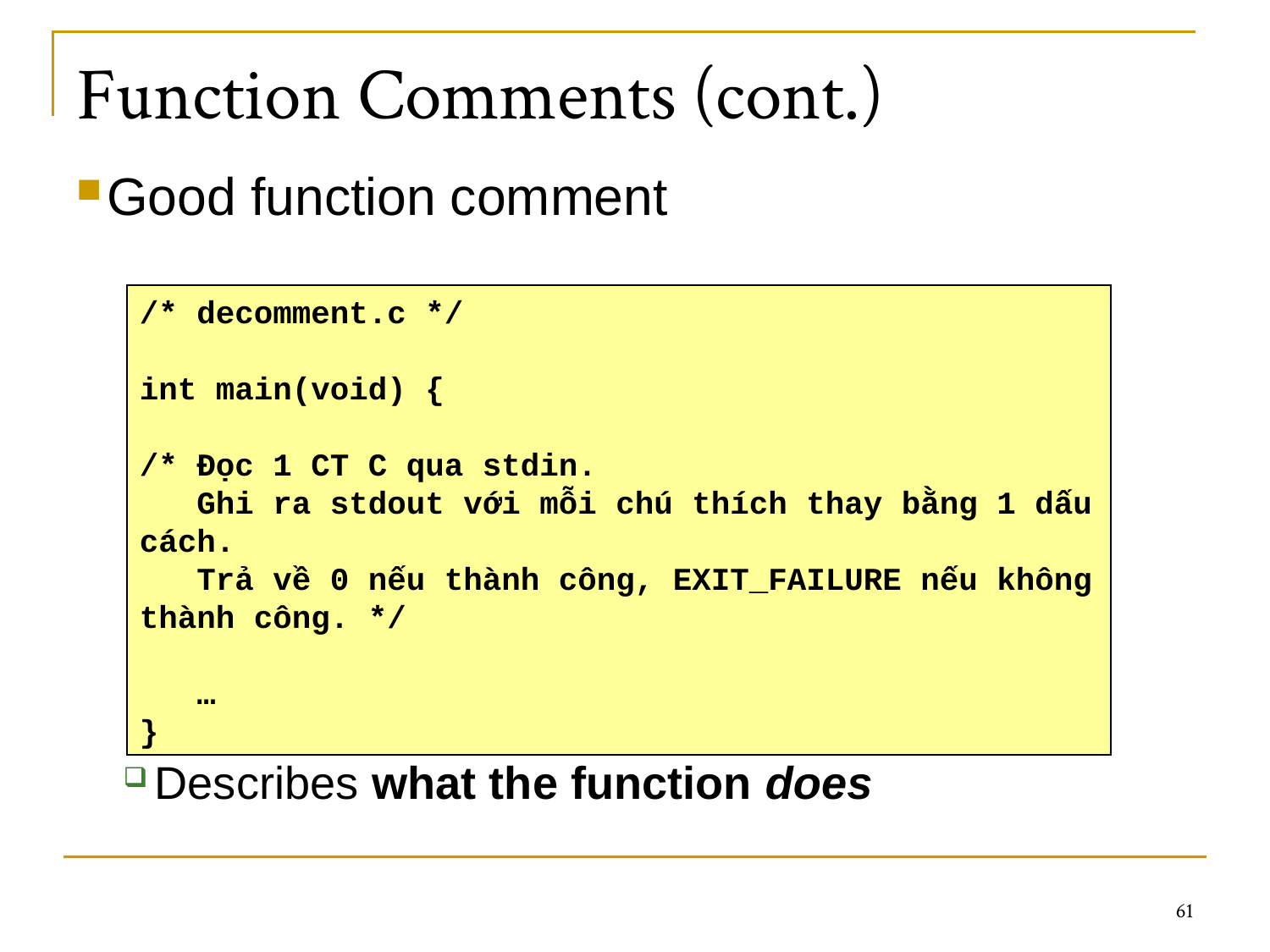

# Function Comments (cont.)
Good function comment

Describes what the function does

/* decomment.c */

int main(void) {

/* Đọc 1 CT C qua stdin.
   Ghi ra stdout với mỗi chú thích thay bằng 1 dấu cách.
   Trả về 0 nếu thành công, EXIT_FAILURE nếu không thành công. */

   …
}
61